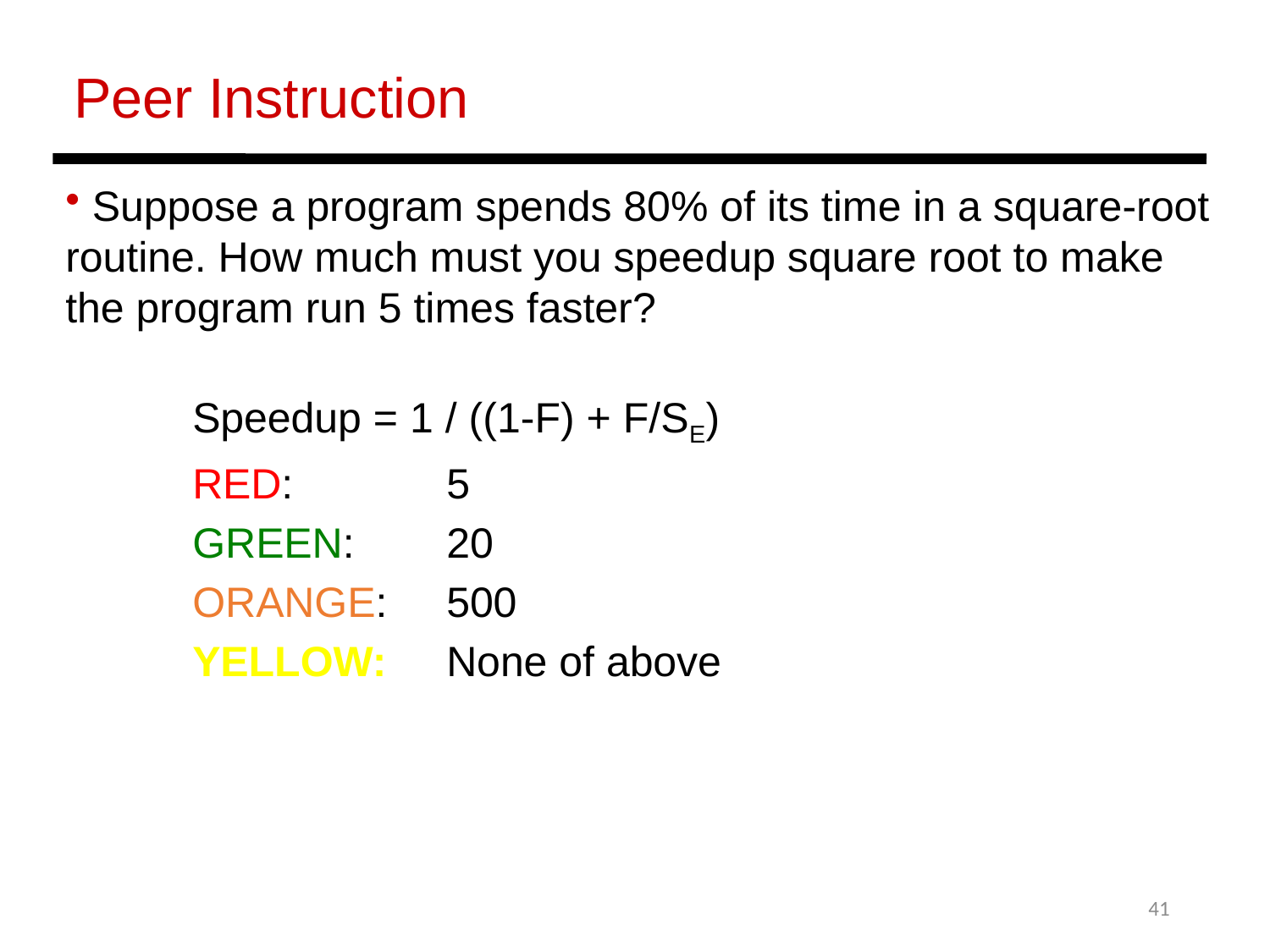

Peer Instruction

 Suppose a program spends 80% of its time in a square-root routine. How much must you speedup square root to make the program run 5 times faster?

	Speedup = 1 / ((1-F) + F/SE)
	RED:		5
	GREEN:	20
	ORANGE:	500
	YELLOW:	None of above

41